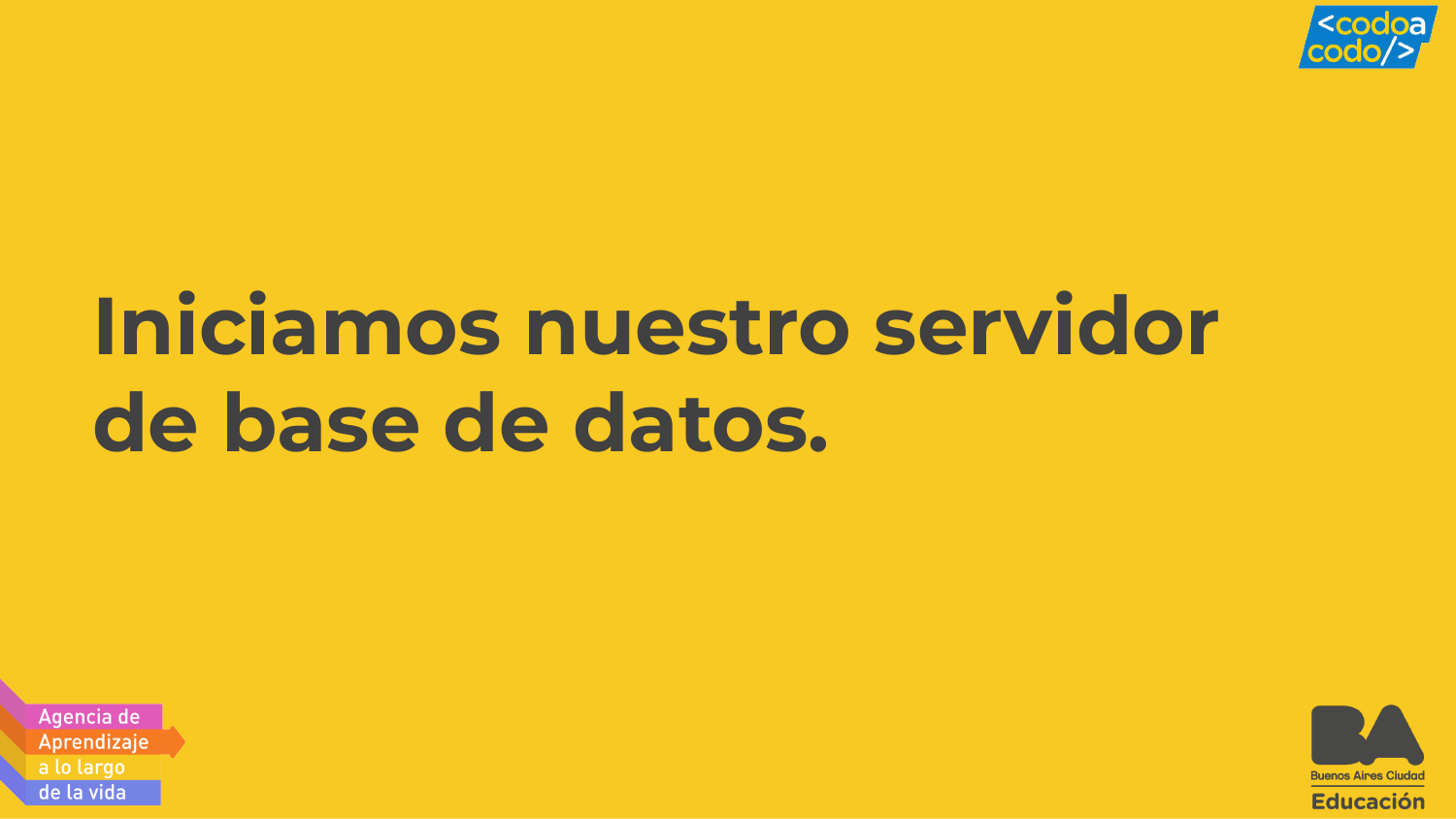

# Iniciamos nuestro servidor de base de datos.